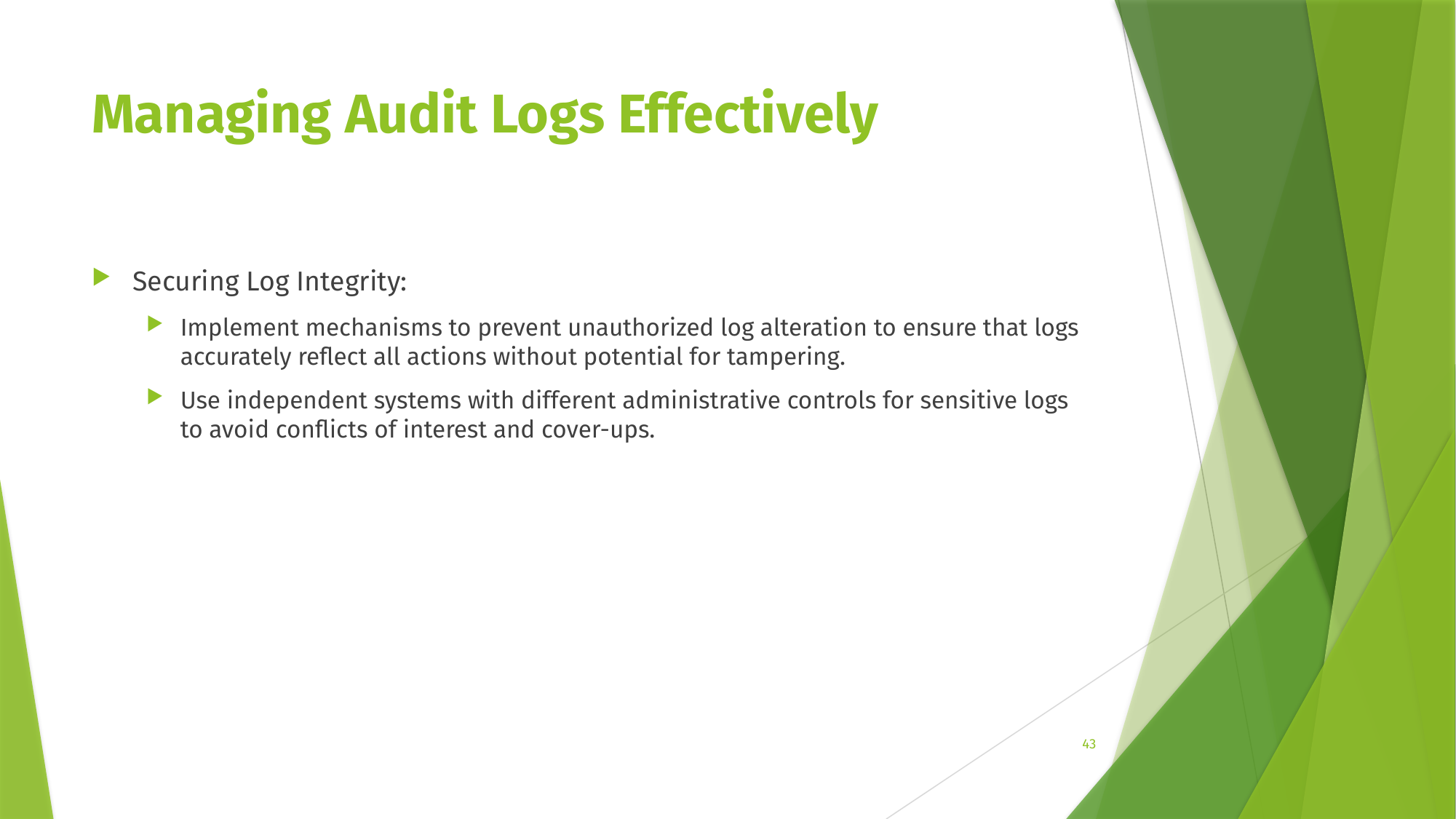

# Managing Audit Logs Effectively
Securing Log Integrity:
Implement mechanisms to prevent unauthorized log alteration to ensure that logs accurately reflect all actions without potential for tampering.
Use independent systems with different administrative controls for sensitive logs to avoid conflicts of interest and cover-ups.
43